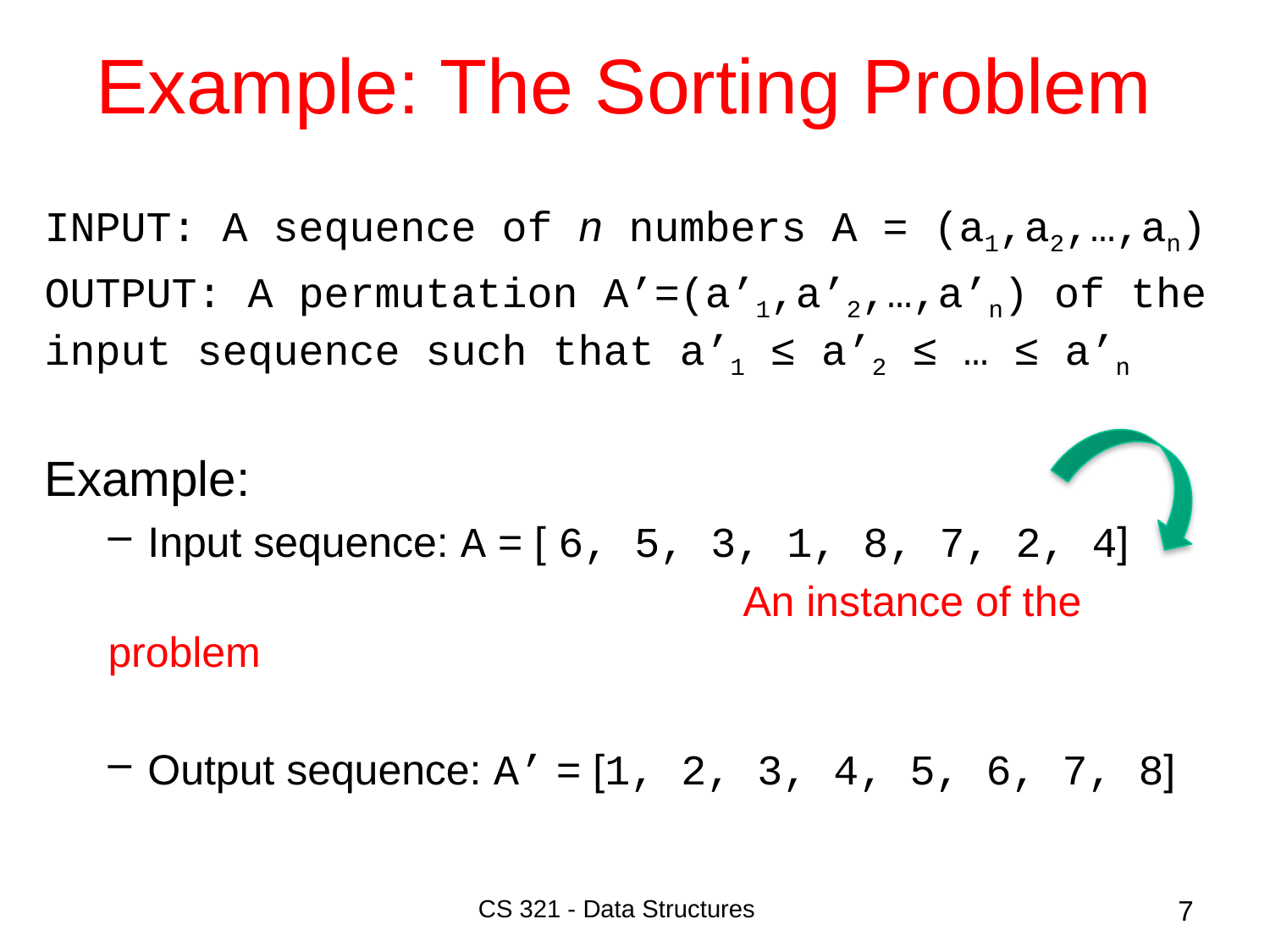

# Example: The Sorting Problem

INPUT: A sequence of n numbers A = (a1,a2,…,an)
OUTPUT: A permutation A’=(a’1,a’2,…,a’n) of the input sequence such that a’1 ≤ a’2 ≤ … ≤ a’n

Example:
Input sequence: A = [ 6, 5, 3, 1, 8, 7, 2, 4]
					An instance of the problem

Output sequence: A’ = [1, 2, 3, 4, 5, 6, 7, 8]

CS 321 - Data Structures
7